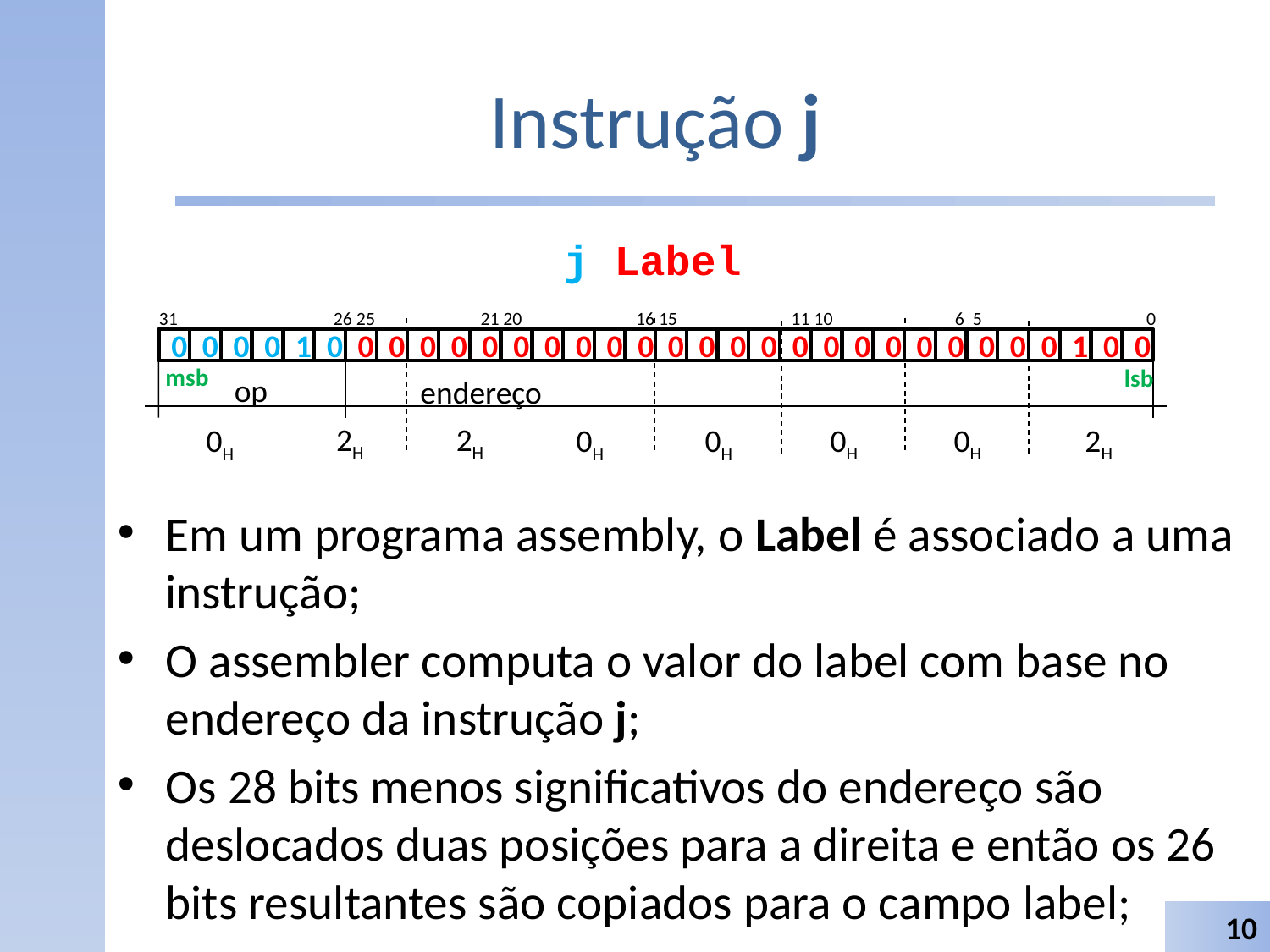

# Instrução j
j Label
31                                     26 25                         21 20                           16 15                           11 10                             6  5                                       0
0
0
0
0
1
0
0
0
0
0
0
0
0
0
0
0
0
0
0
0
0
0
0
0
0
0
0
0
0
1
0
0
msb
lsb
op
endereço
2H
2H
0H
0H
2H
0H
0H
0H
Em um programa assembly, o Label é associado a uma instrução;
O assembler computa o valor do label com base no endereço da instrução j;
Os 28 bits menos significativos do endereço são deslocados duas posições para a direita e então os 26 bits resultantes são copiados para o campo label;

10